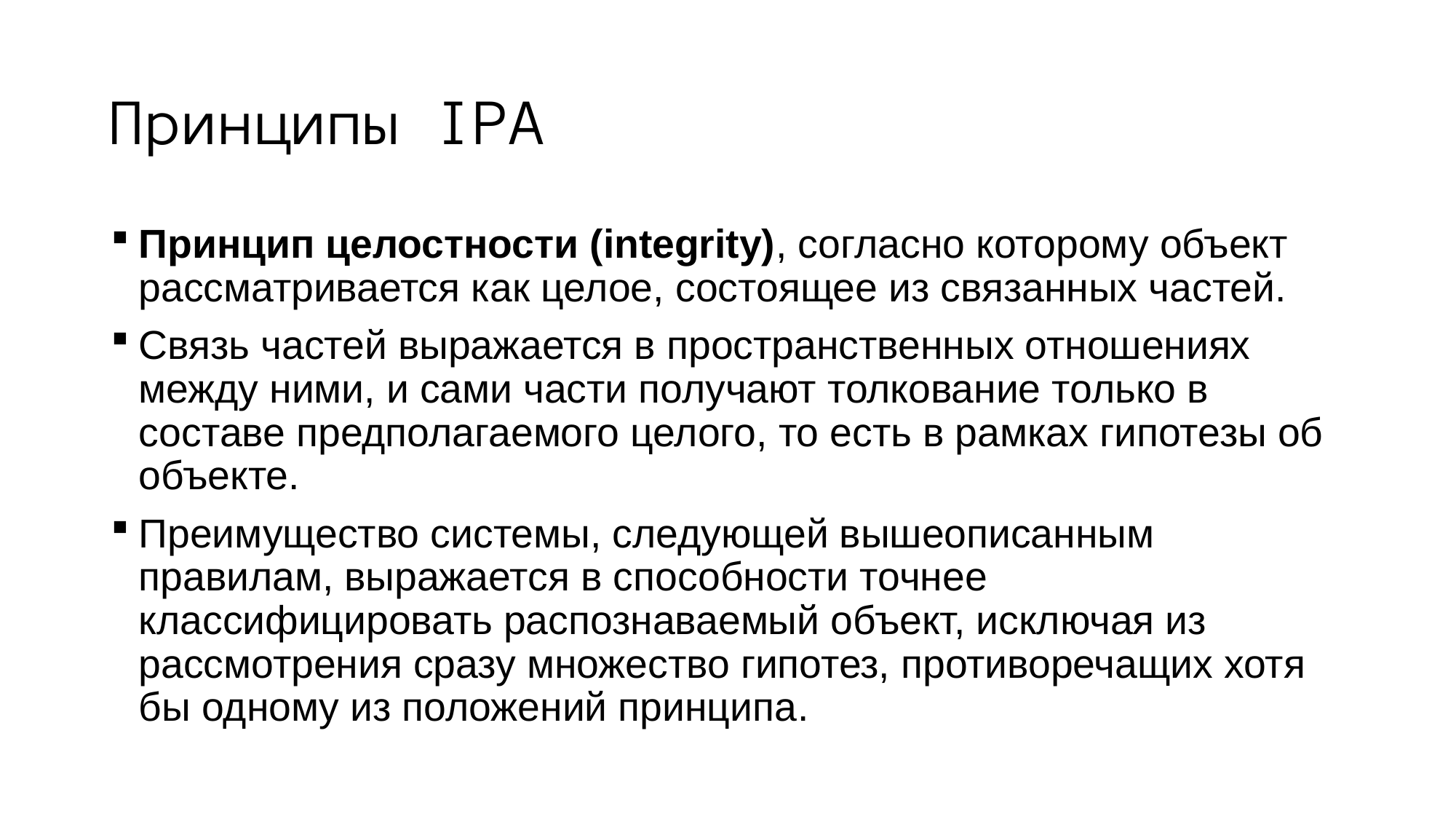

# Принципы IPA
Принцип целостности (integrity), согласно которому объект рассматривается как целое, состоящее из связанных частей.
Связь частей выражается в пространственных отношениях между ними, и сами части получают толкование только в составе предполагаемого целого, то есть в рамках гипотезы об объекте.
Преимущество системы, следующей вышеописанным правилам, выражается в способности точнее классифицировать распознаваемый объект, исключая из рассмотрения сразу множество гипотез, противоречащих хотя бы одному из положений принципа.